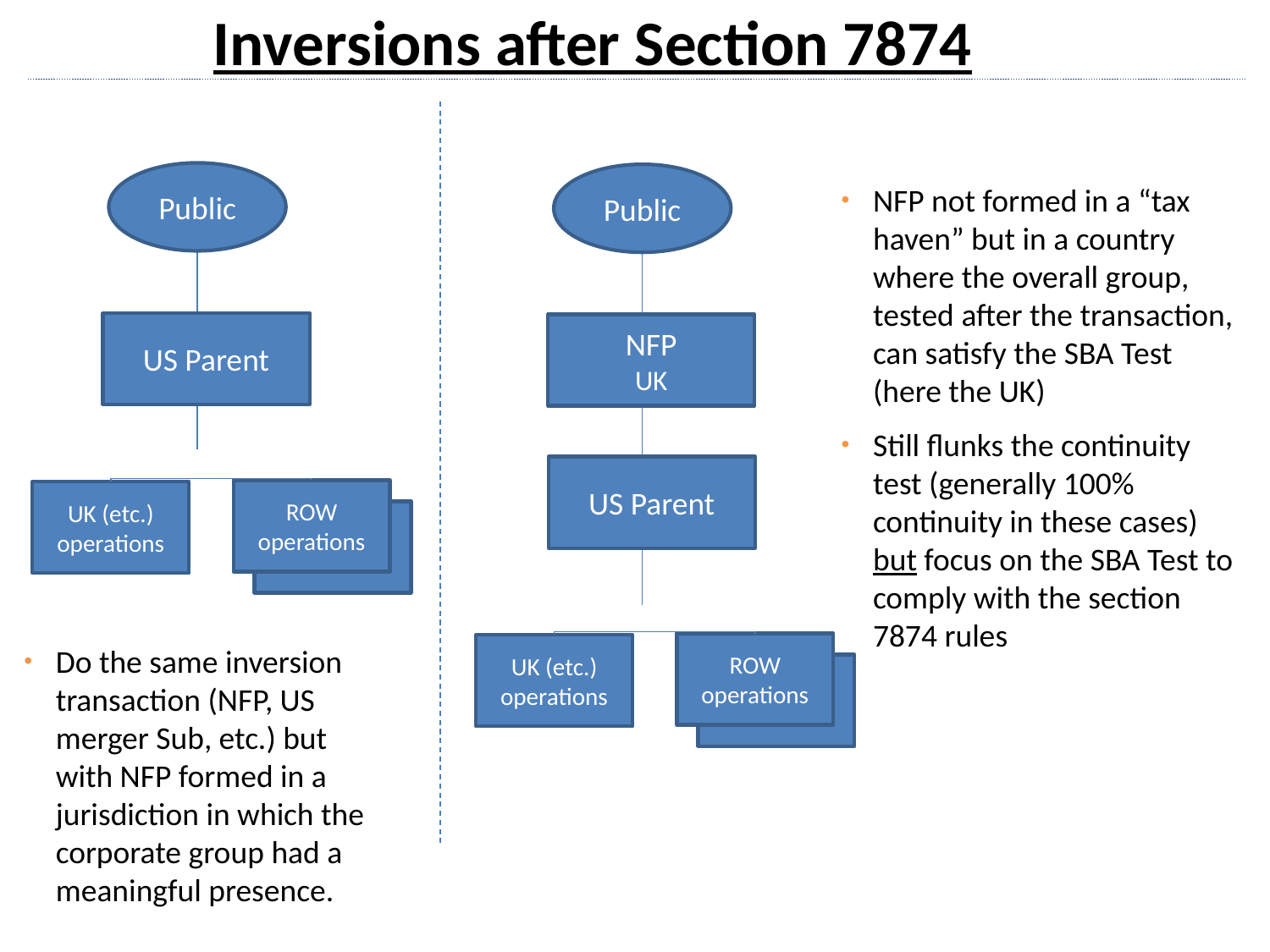

Inversions after Section 7874
Public
Public
NFP not formed in a “tax haven” but in a country where the overall group, tested after the transaction, can satisfy the SBA Test (here the UK)
Still flunks the continuity test (generally 100% continuity in these cases) but focus on the SBA Test to comply with the section 7874 rules
US Parent
NFP
UK
US Parent
ROW
operations
UK (etc.)
operations

ROW
operations
UK (etc.)
operations
Do the same inversion transaction (NFP, US merger Sub, etc.) but with NFP formed in a jurisdiction in which the corporate group had a meaningful presence.